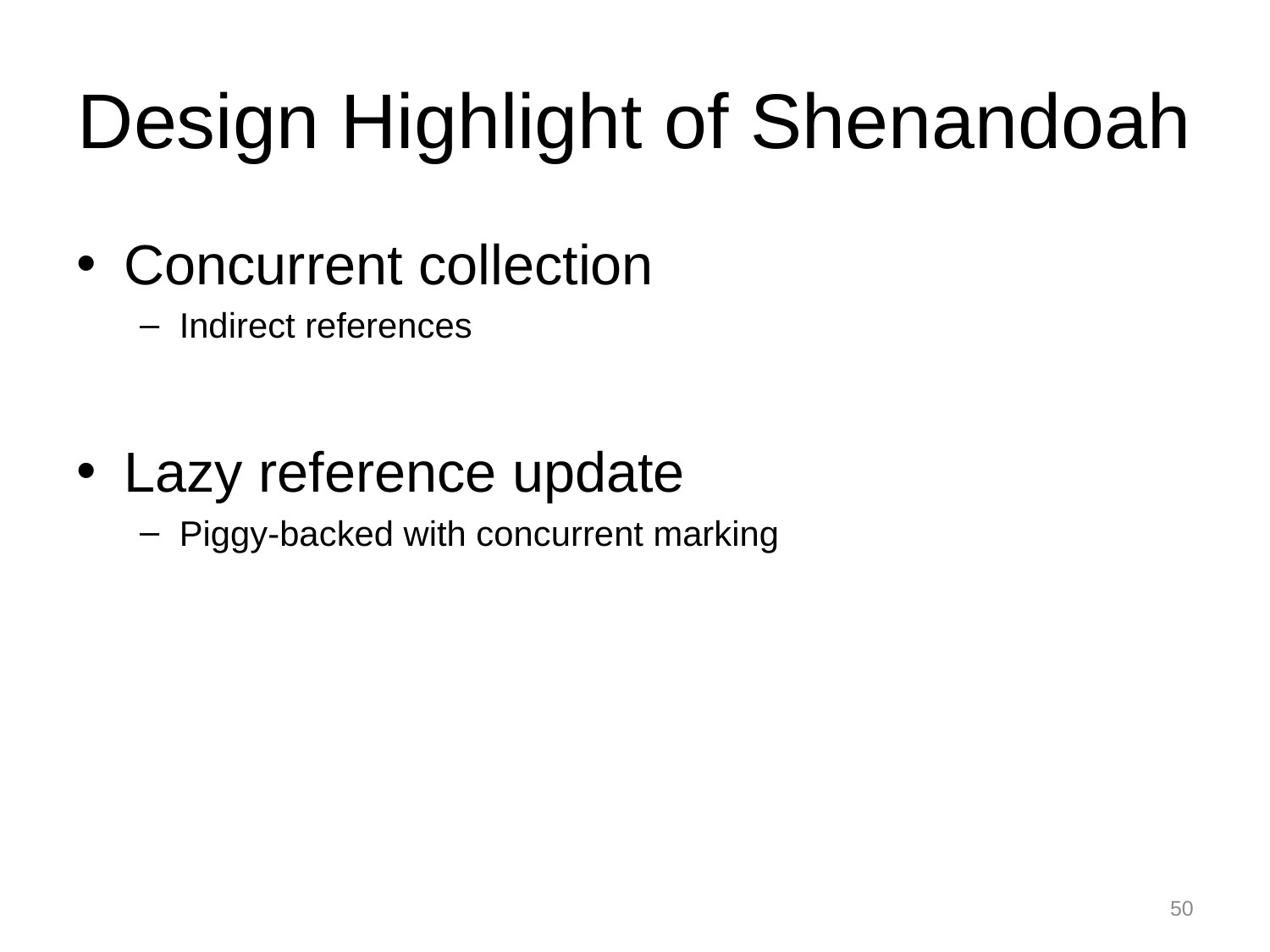

# Design Highlight of Shenandoah
Concurrent collection
Indirect references

Lazy reference update
Piggy-backed with concurrent marking
50